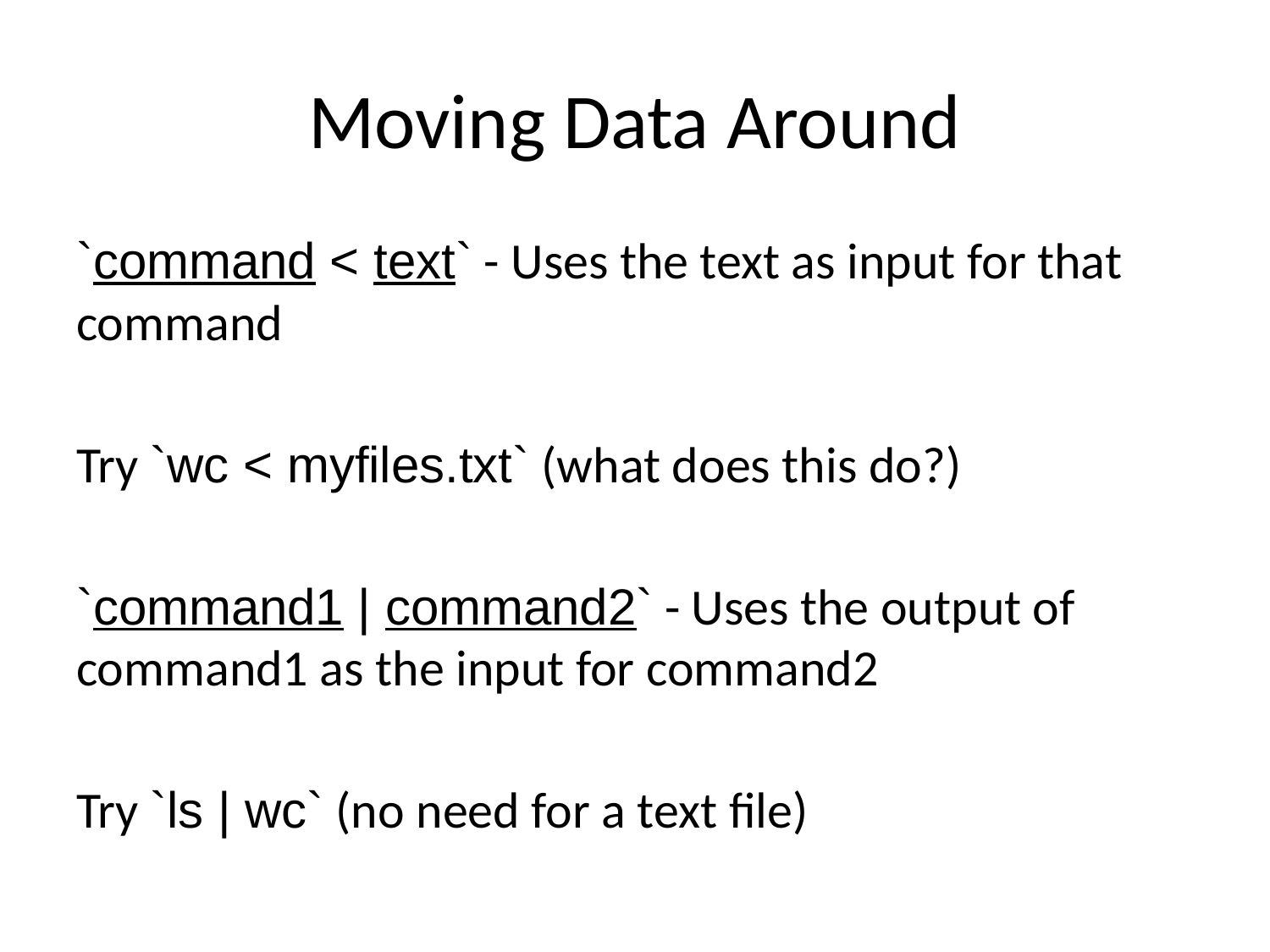

# Moving Data Around
`command < text` - Uses the text as input for that command

Try `wc < myfiles.txt` (what does this do?)

`command1 | command2` - Uses the output of command1 as the input for command2

Try `ls | wc` (no need for a text file)